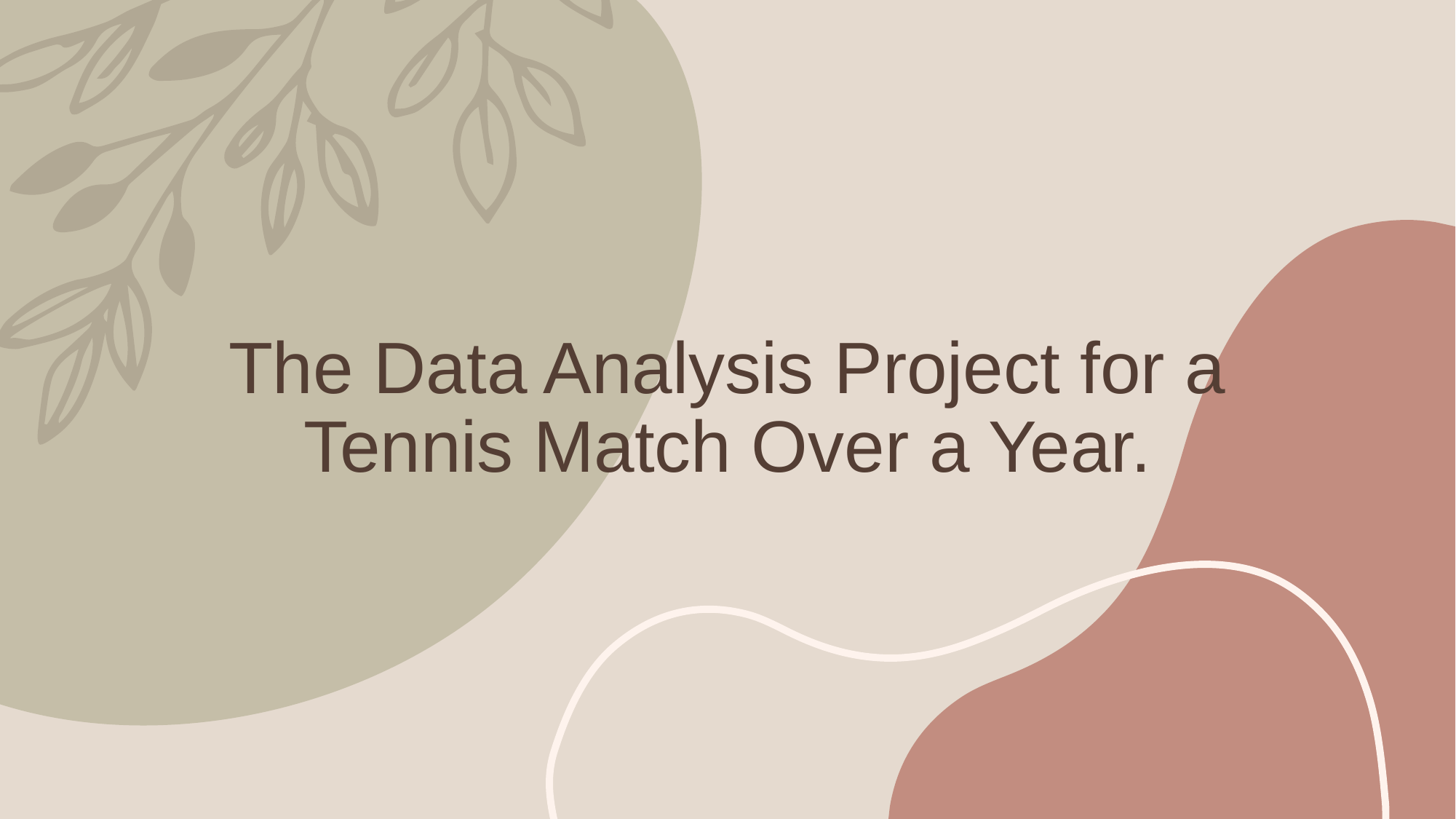

# The Data Analysis Project for a Tennis Match Over a Year.